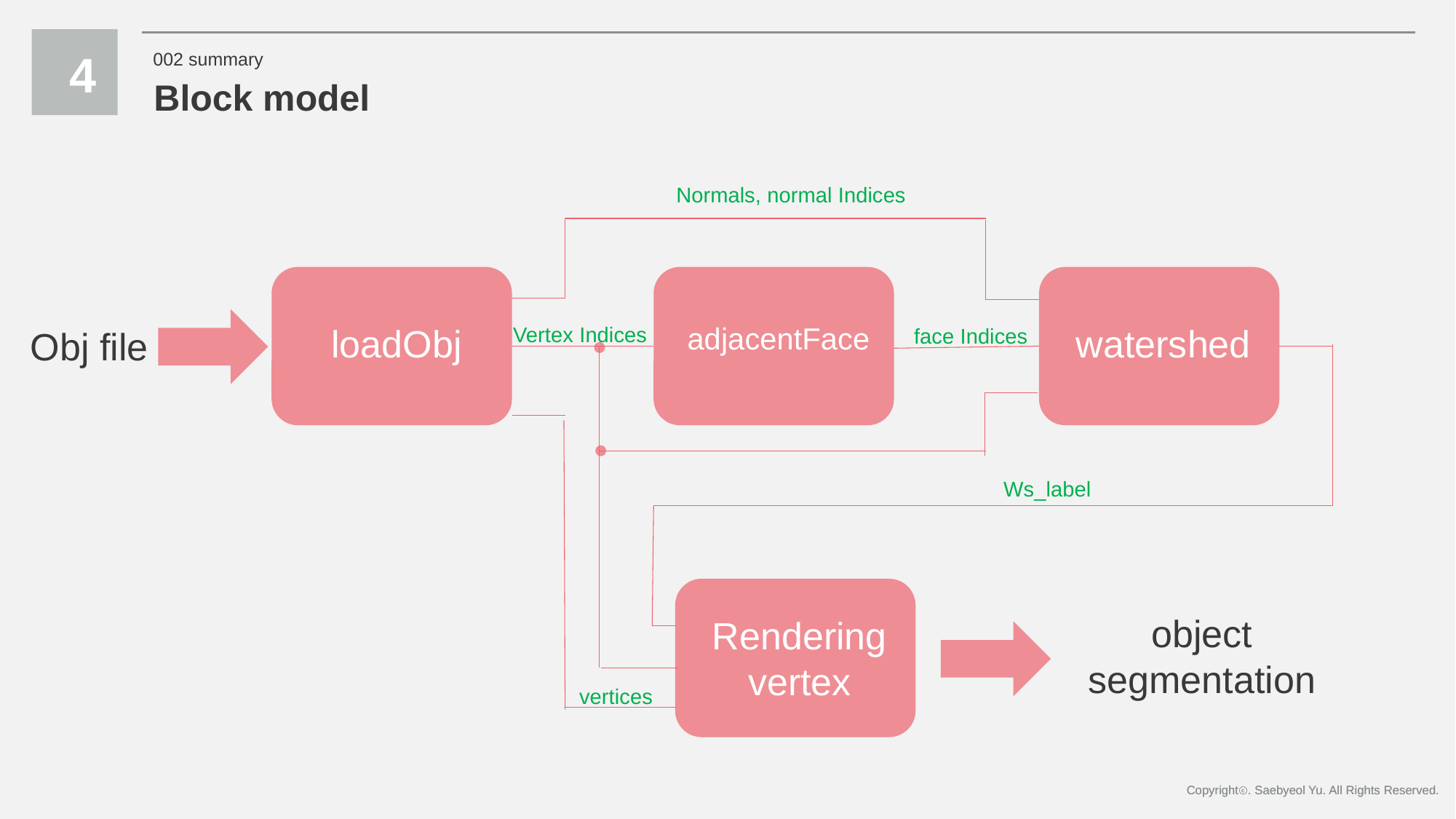

4
002 summary
Block model
Normals, normal Indices

loadObj
adjacentFace
watershed
Vertex Indices
face Indices
Obj file

Ws_label

object segmentation
Rendering
vertex

vertices
Copyrightⓒ. Saebyeol Yu. All Rights Reserved.